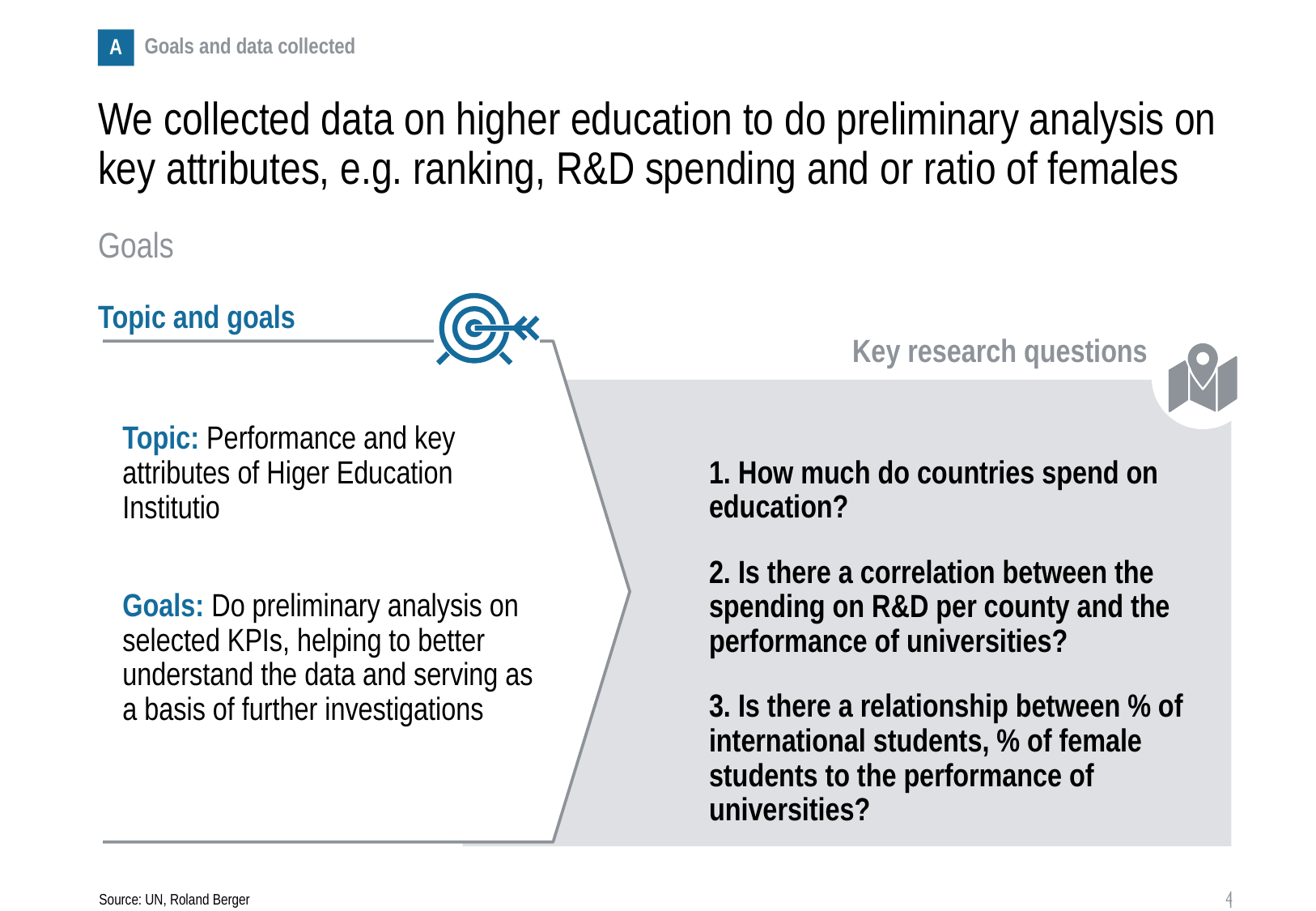

A
Goals and data collected
# We collected data on higher education to do preliminary analysis on key attributes, e.g. ranking, R&D spending and or ratio of females
Goals

Topic and goals

Key research questions

Topic: Performance and key attributes of Higer Education Institutio

1. How much do countries spend on education?
2. Is there a correlation between the spending on R&D per county and the performance of universities?
3. Is there a relationship between % of international students, % of female students to the performance of universities?
Goals: Do preliminary analysis on selected KPIs, helping to better understand the data and serving as a basis of further investigations
Source: UN, Roland Berger